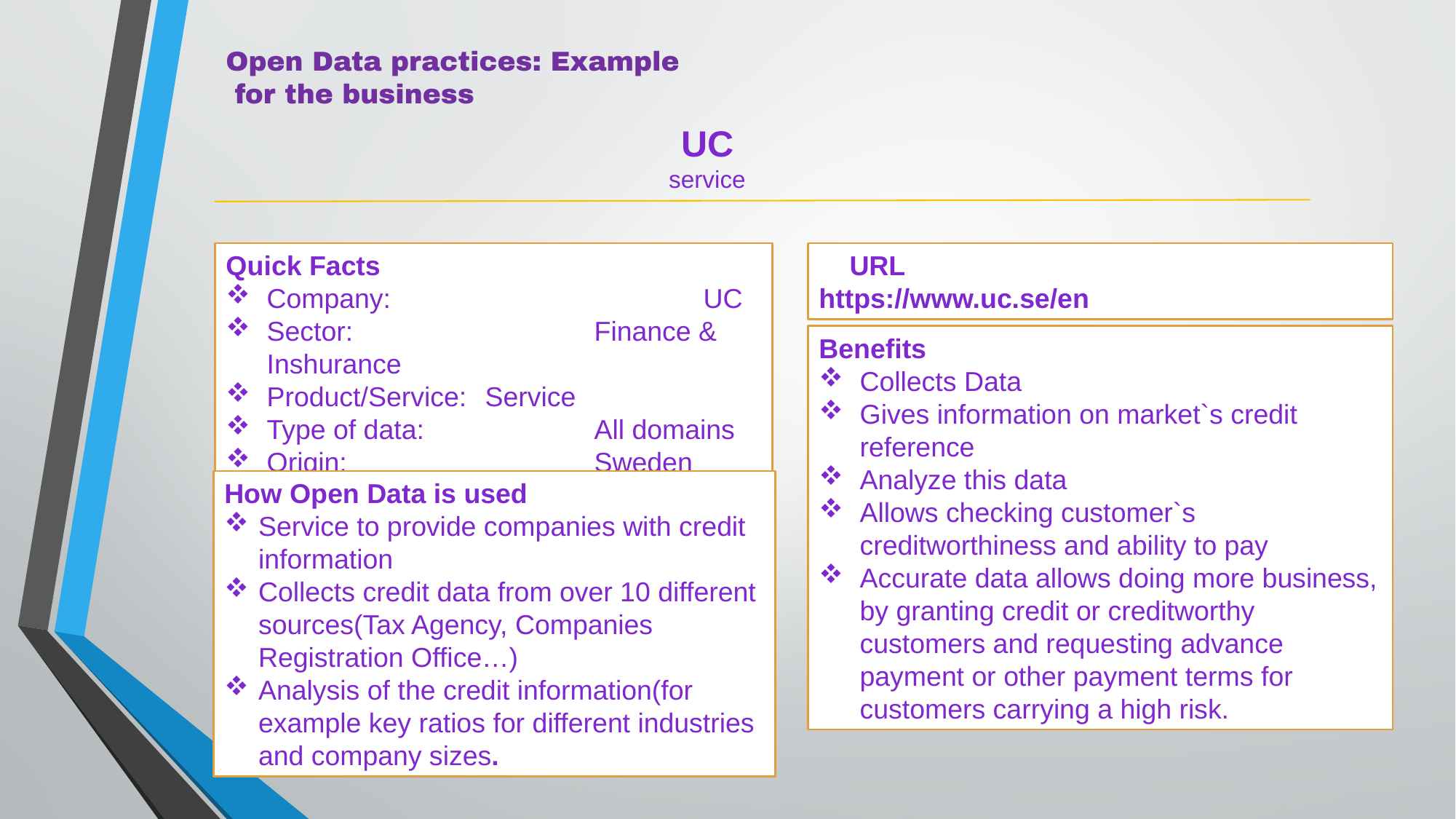

Open Data practices: Example
 for the business
UC
 service
Quick Facts
Company:			UC
Sector:			Finance & Inshurance
Product/Service:	Service
Type of data:		All domains
Origin:			Sweden
    URL      		 https://www.uc.se/en
Benefits
Collects Data
Gives information on market`s credit reference
Analyze this data
Allows checking customer`s creditworthiness and ability to pay
Accurate data allows doing more business, by granting credit or creditworthy customers and requesting advance payment or other payment terms for customers carrying a high risk.
How Open Data is used
Service to provide companies with credit information
Collects credit data from over 10 different sources(Tax Agency, Companies Registration Office…)
Analysis of the credit information(for example key ratios for different industries and company sizes.